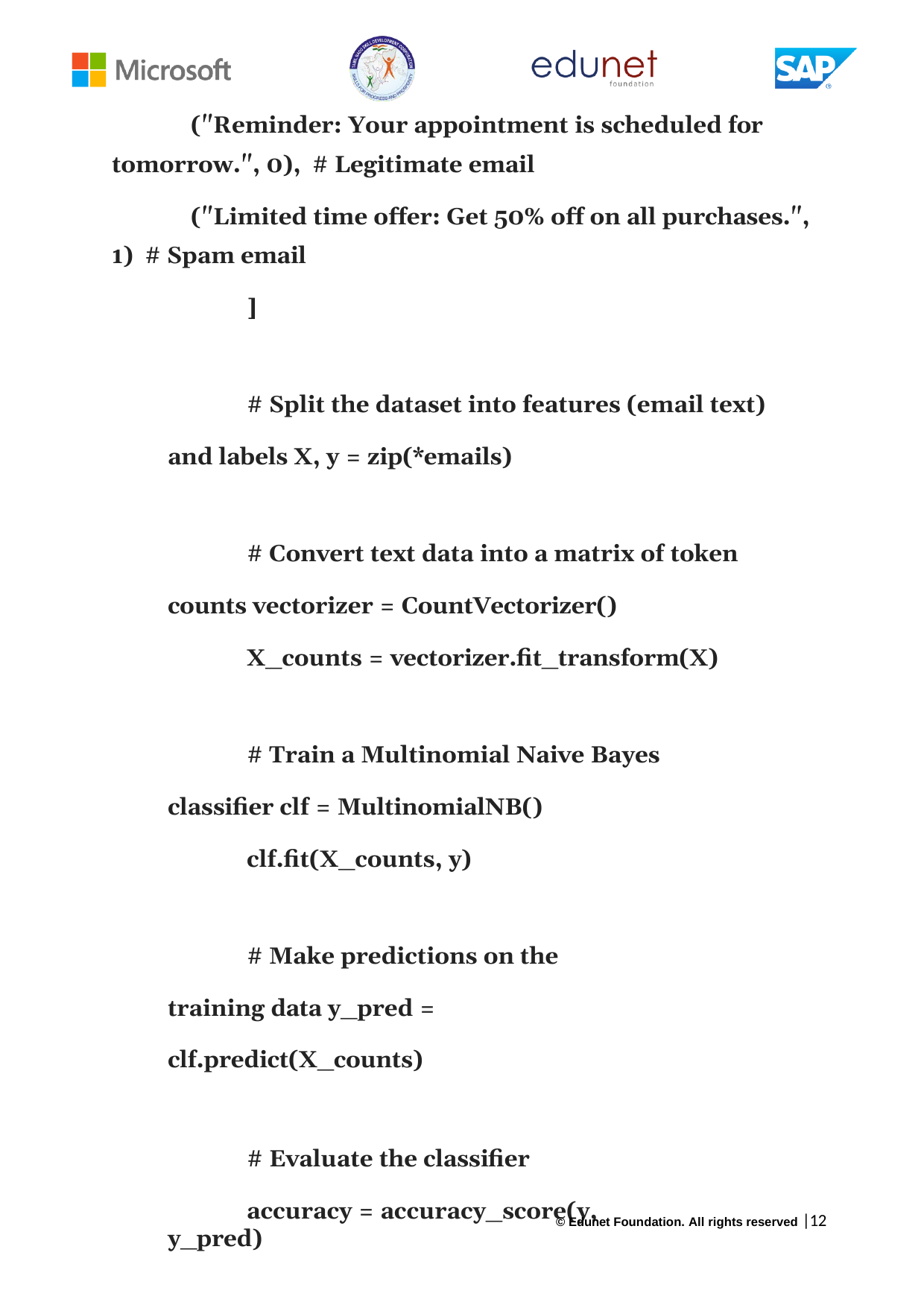

("Reminder: Your appointment is scheduled for tomorrow.", 0), # Legitimate email
("Limited time offer: Get 50% off on all purchases.", 1) # Spam email
]

# Split the dataset into features (email text) and labels X, y = zip(*emails)

# Convert text data into a matrix of token counts vectorizer = CountVectorizer()
X_counts = vectorizer.fit_transform(X)

# Train a Multinomial Naive Bayes classifier clf = MultinomialNB()
clf.fit(X_counts, y)

# Make predictions on the training data y_pred = clf.predict(X_counts)

# Evaluate the classifier
accuracy = accuracy_score(y, y_pred)
© Edunet Foundation. All rights reserved |12